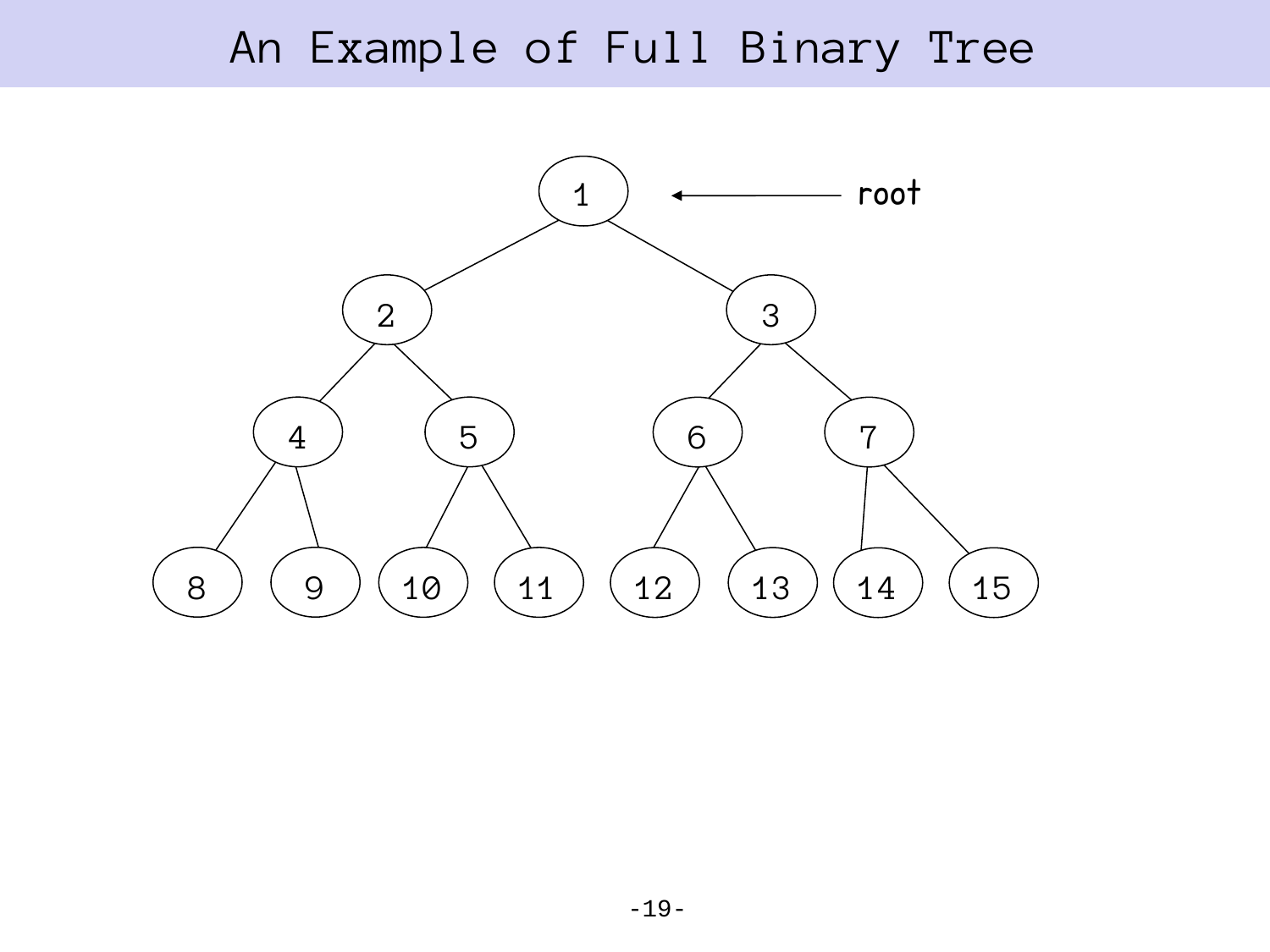

# An Example of Full Binary Tree

1
root

2
3

4
5
6
7

8
9
10
11
12
13
14
15
-19-